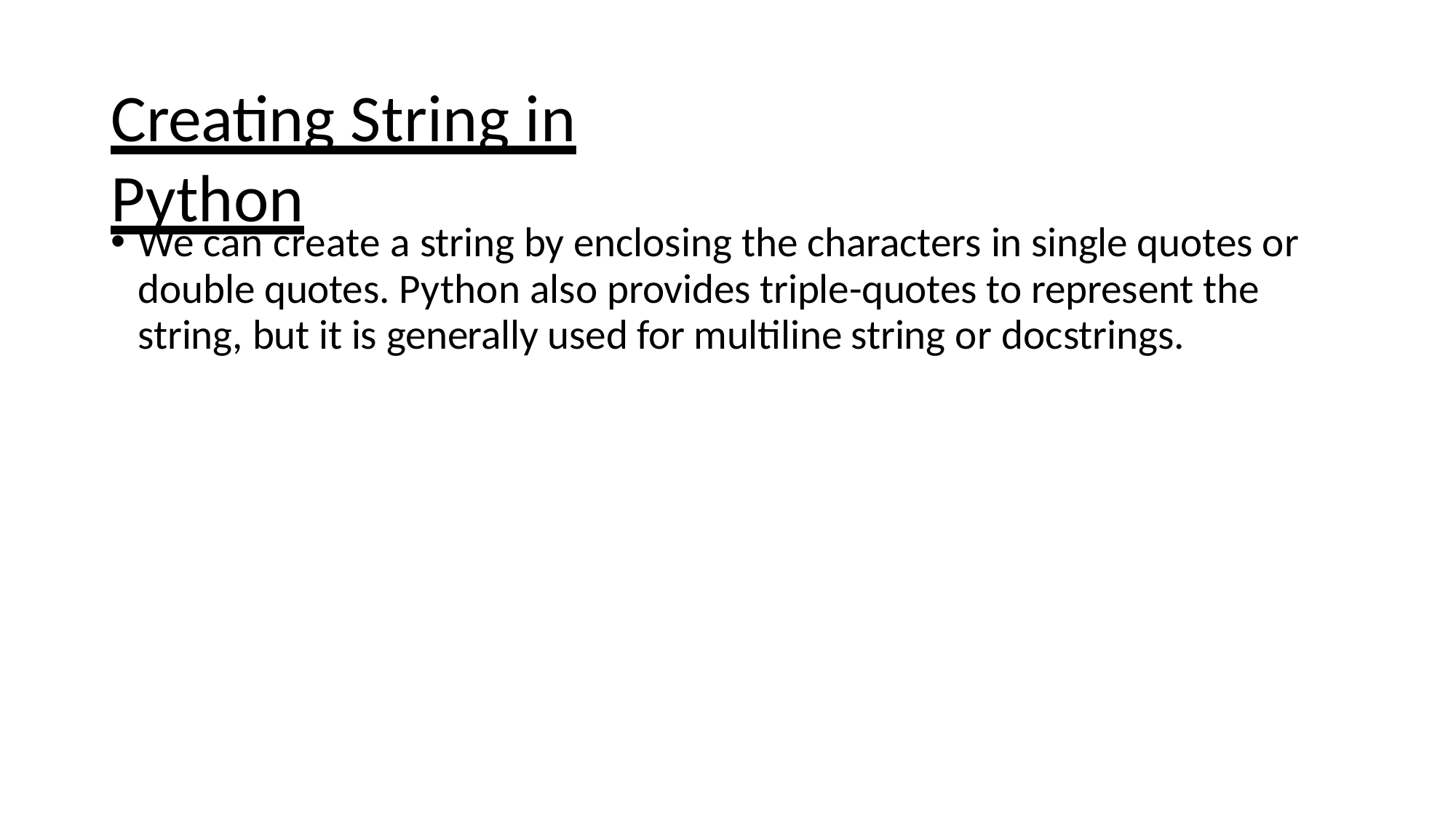

# Creating String in Python
We can create a string by enclosing the characters in single quotes or  double quotes. Python also provides triple-quotes to represent the  string, but it is generally used for multiline string or docstrings.